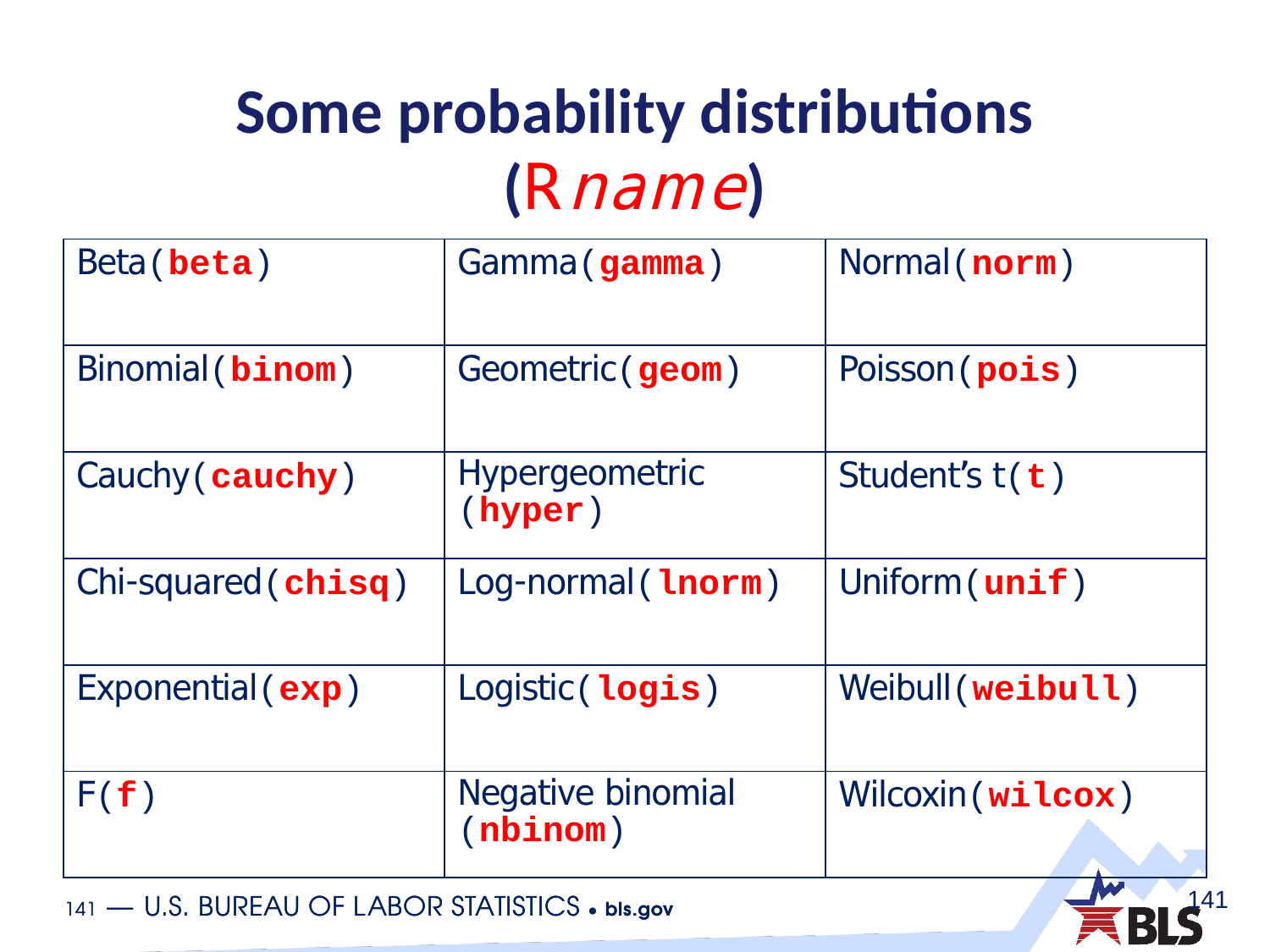

# Some probability distributions (Rname)
| Beta(beta) | Gamma(gamma) | Normal(norm) |
| --- | --- | --- |
| Binomial(binom) | Geometric(geom) | Poisson(pois) |
| Cauchy(cauchy) | Hypergeometric (hyper) | Student’s t(t) |
| Chi-squared(chisq) | Log-normal(lnorm) | Uniform(unif) |
| Exponential(exp) | Logistic(logis) | Weibull(weibull) |
| F(f) | Negative binomial (nbinom) | Wilcoxin(wilcox) |
141